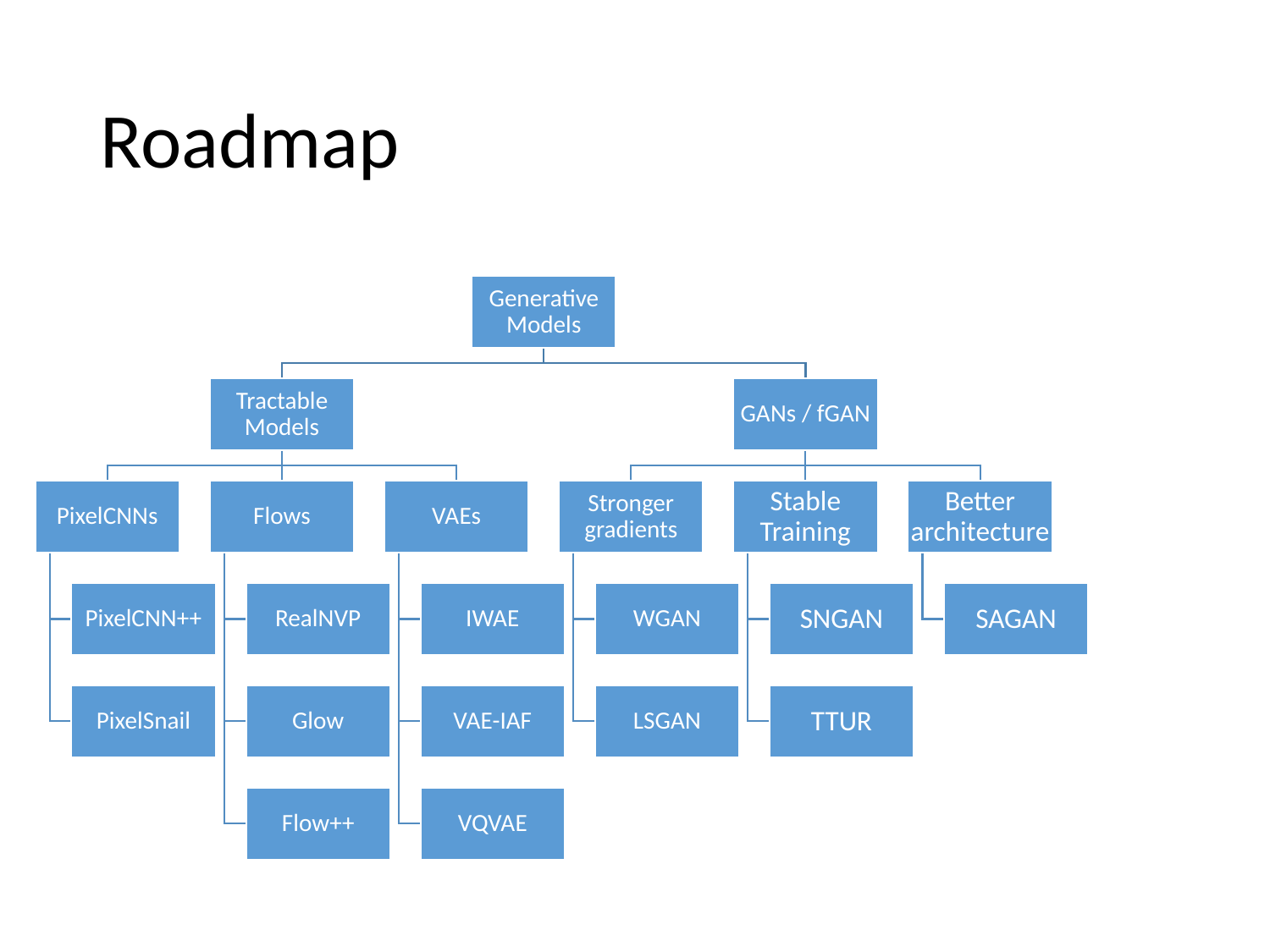

# Roadmap
Generative Models
Tractable Models
PixelCNNs
PixelCNN++
PixelSnail
Flows
RealNVP
Glow
Flow++
VAEs
IWAE
VAE-IAF
VQVAE
GANs / fGAN
Stronger gradients
WGAN
LSGAN
Stable Training
SNGAN
TTUR
Better architecture
SAGAN